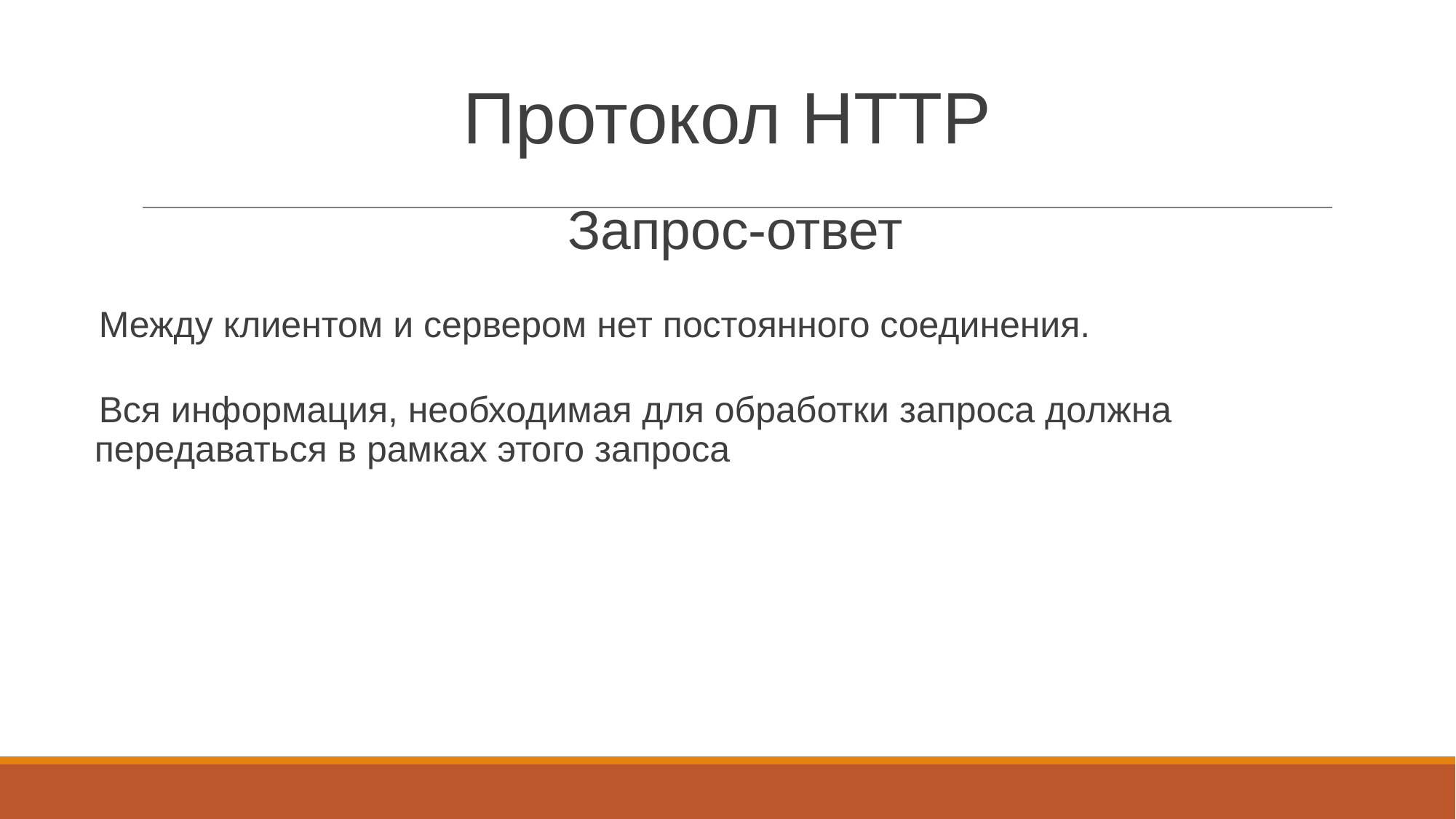

Протокол HTTP
Запрос-ответ

Между клиентом и сервером нет постоянного соединения.

Вся информация, необходимая для обработки запроса должна передаваться в рамках этого запроса